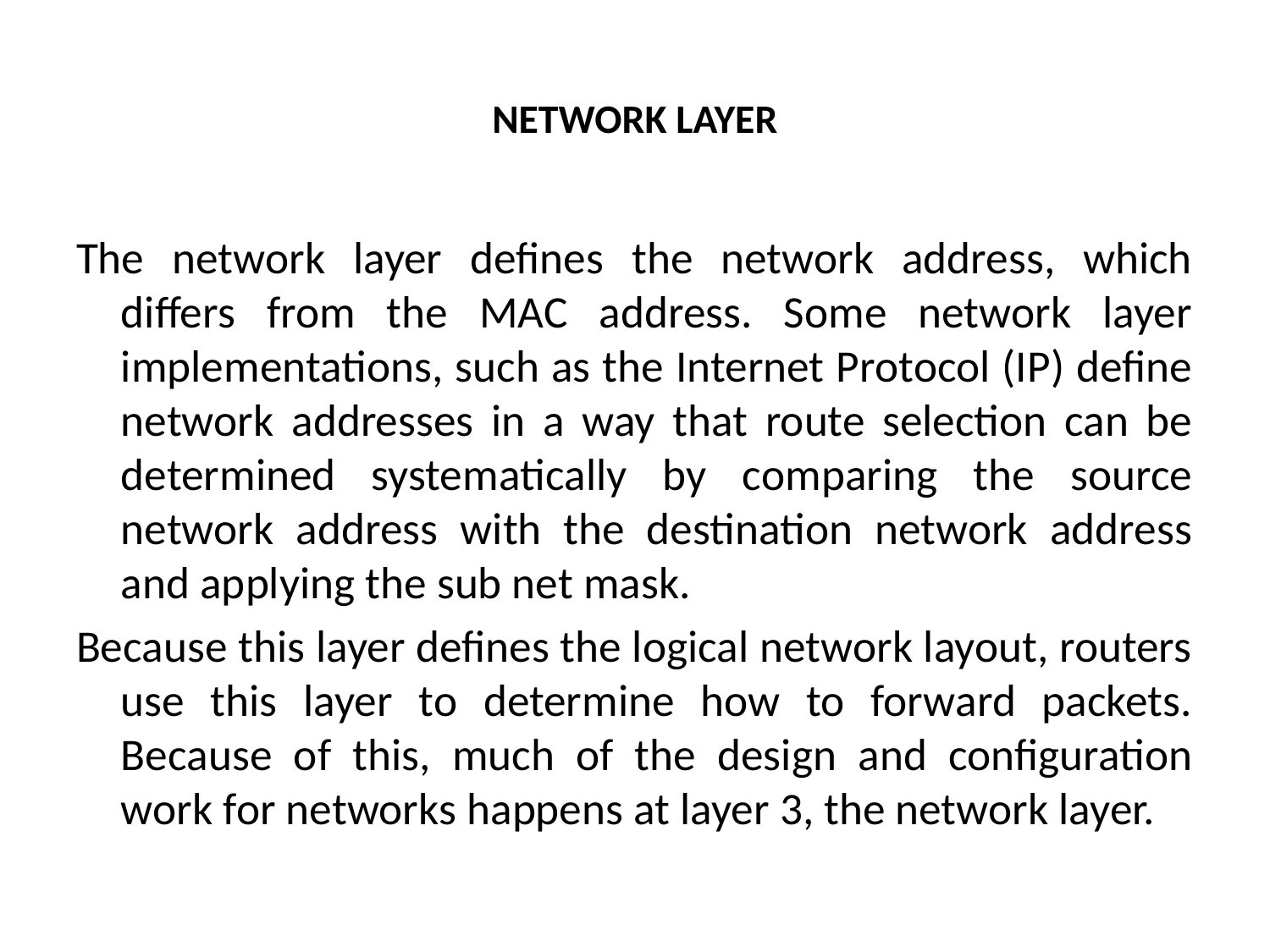

# NETWORK LAYER
The network layer defines the network address, which differs from the MAC address. Some network layer implementations, such as the Internet Protocol (IP) define network addresses in a way that route selection can be determined systematically by comparing the source network address with the destination network address and applying the sub net mask.
Because this layer defines the logical network layout, routers use this layer to determine how to forward packets. Because of this, much of the design and configuration work for networks happens at layer 3, the network layer.